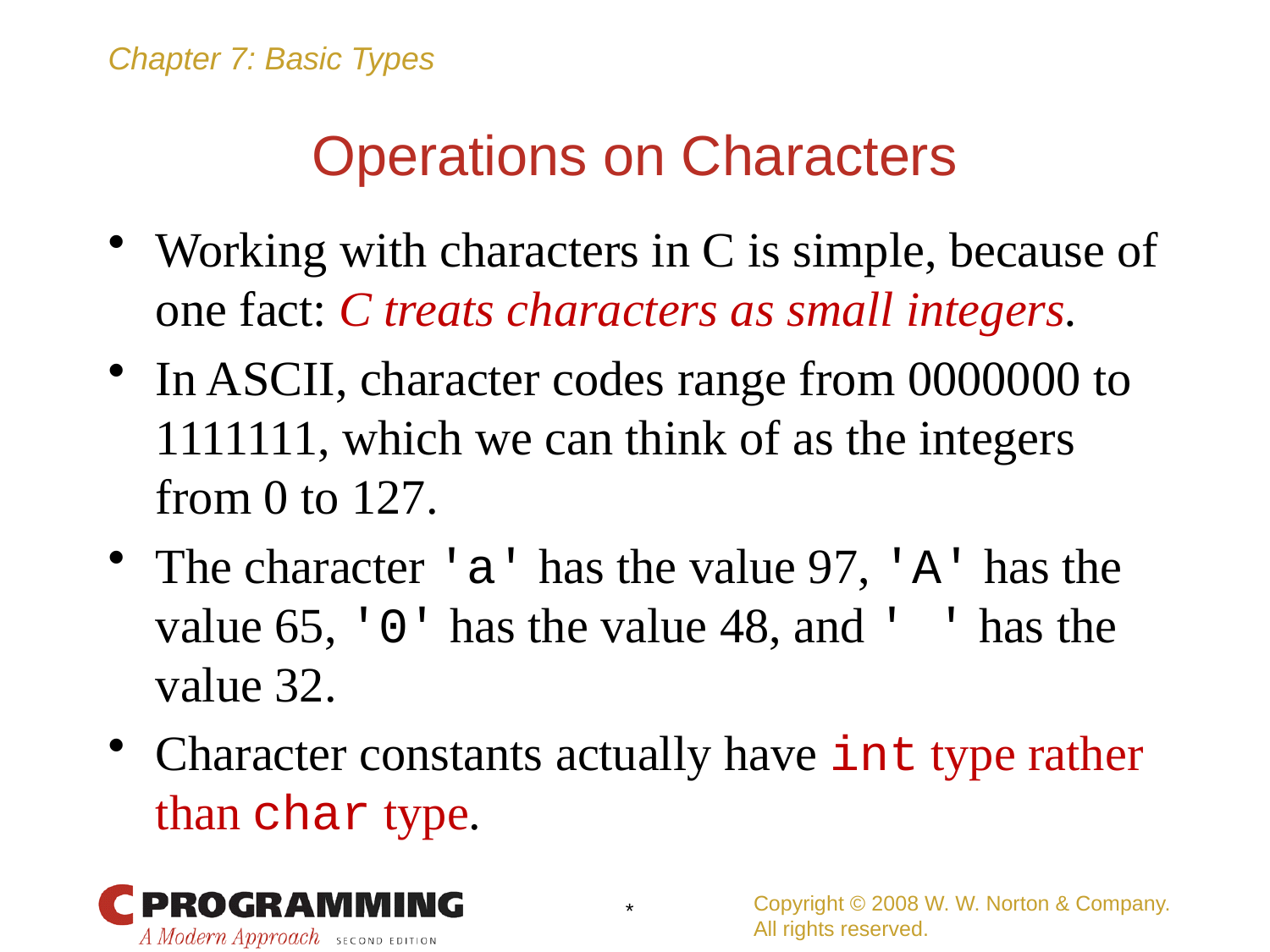

# Operations on Characters
Working with characters in C is simple, because of one fact: C treats characters as small integers.
In ASCII, character codes range from 0000000 to 1111111, which we can think of as the integers from 0 to 127.
The character 'a' has the value 97, 'A' has the value 65, '0' has the value 48, and ' ' has the value 32.
Character constants actually have int type rather than char type.
Copyright © 2008 W. W. Norton & Company.
All rights reserved.
*